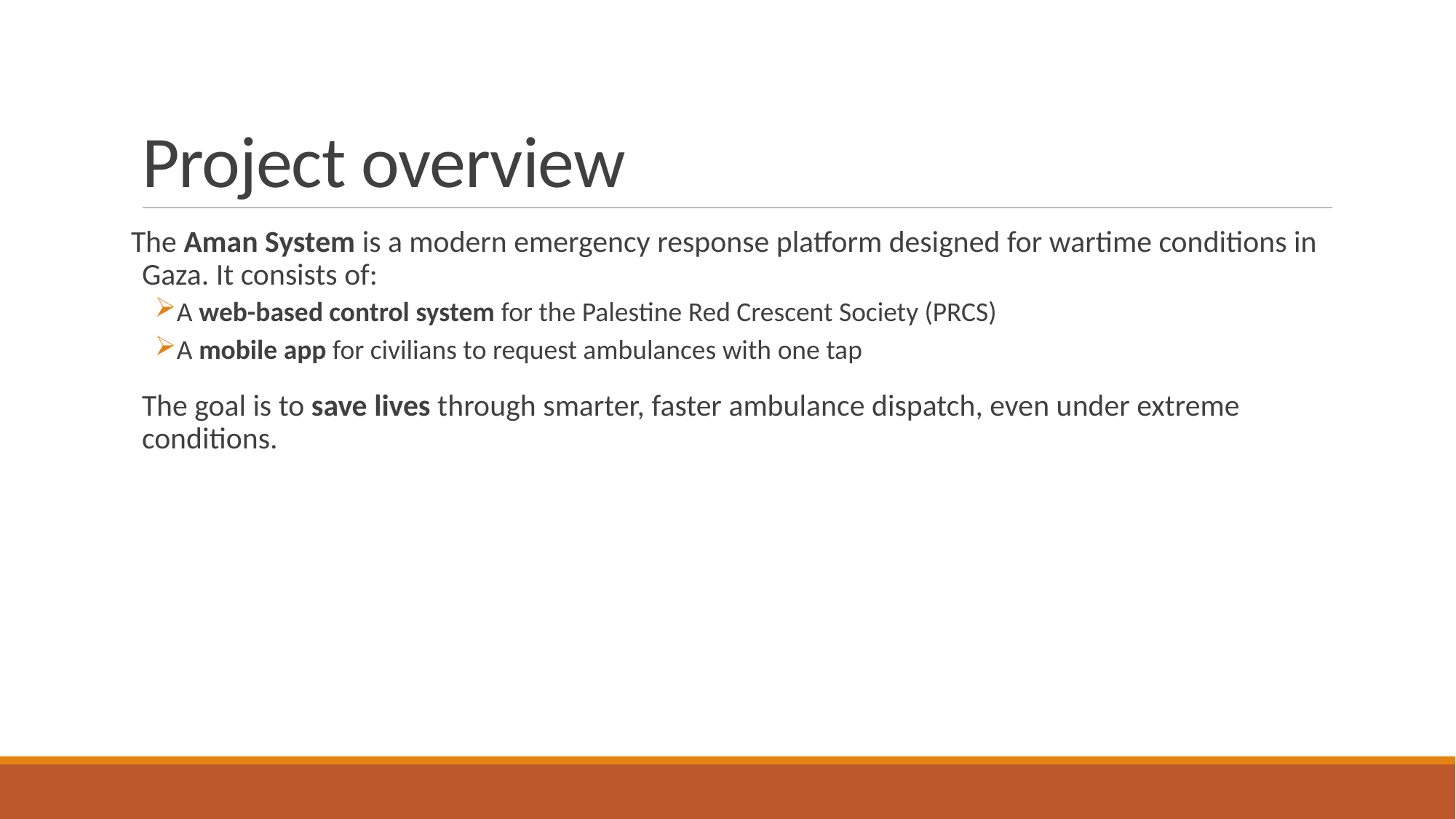

# Project overview
The Aman System is a modern emergency response platform designed for wartime conditions in Gaza. It consists of:
A web-based control system for the Palestine Red Crescent Society (PRCS)
A mobile app for civilians to request ambulances with one tap
The goal is to save lives through smarter, faster ambulance dispatch, even under extreme conditions.